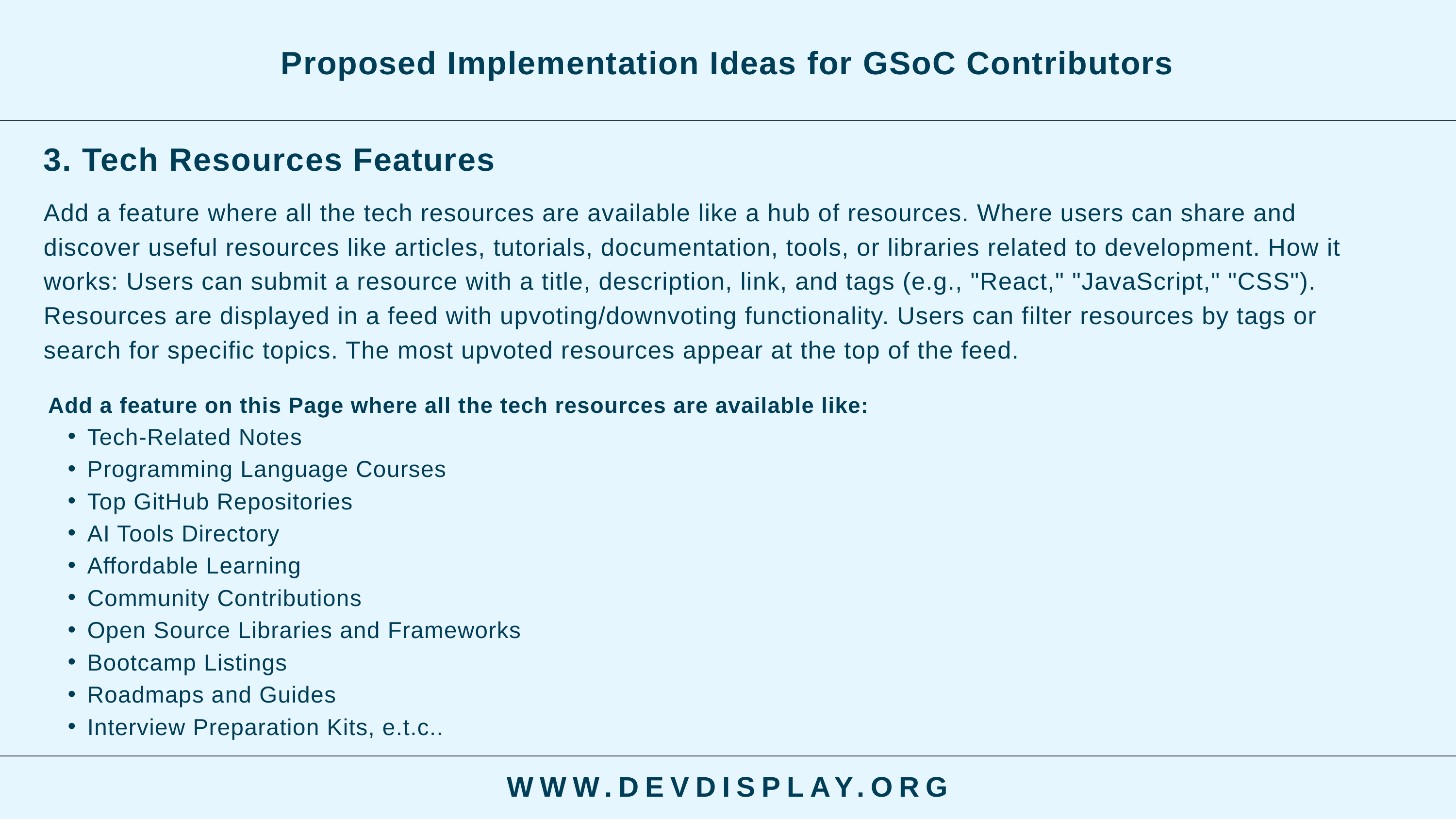

Proposed Implementation Ideas for GSoC Contributors

3. Tech Resources Features
Add a feature where all the tech resources are available like a hub of resources. Where users can share and discover useful resources like articles, tutorials, documentation, tools, or libraries related to development. How it works: Users can submit a resource with a title, description, link, and tags (e.g., "React," "JavaScript," "CSS"). Resources are displayed in a feed with upvoting/downvoting functionality. Users can filter resources by tags or search for specific topics. The most upvoted resources appear at the top of the feed.
Add a feature on this Page where all the tech resources are available like:
Tech-Related Notes
Programming Language Courses
Top GitHub Repositories
AI Tools Directory
Affordable Learning
Community Contributions
Open Source Libraries and Frameworks
Bootcamp Listings
Roadmaps and Guides
Interview Preparation Kits, e.t.c..

WWW.DEVDISPLAY.ORG